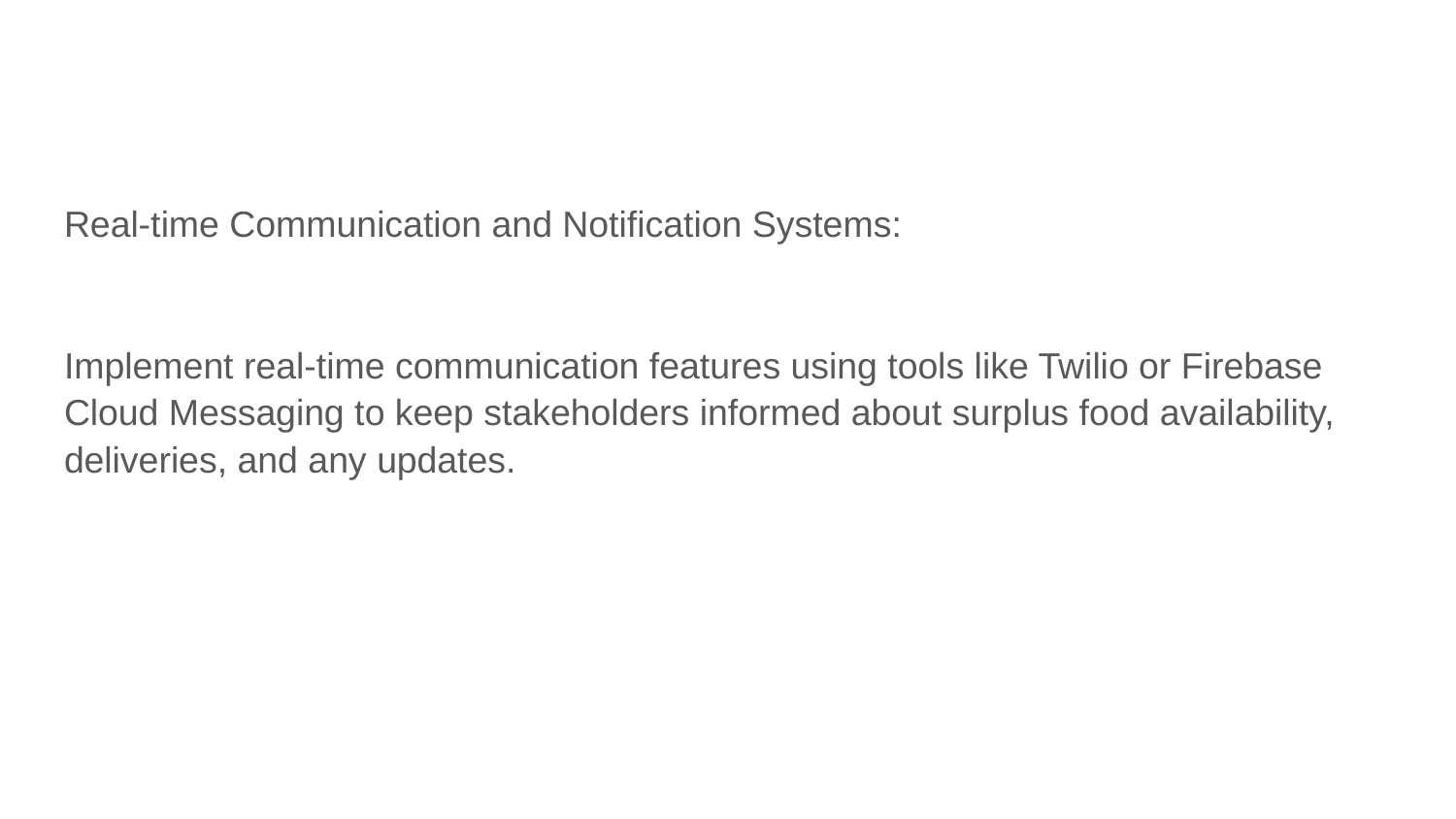

#
Real-time Communication and Notification Systems:

Implement real-time communication features using tools like Twilio or Firebase Cloud Messaging to keep stakeholders informed about surplus food availability, deliveries, and any updates.